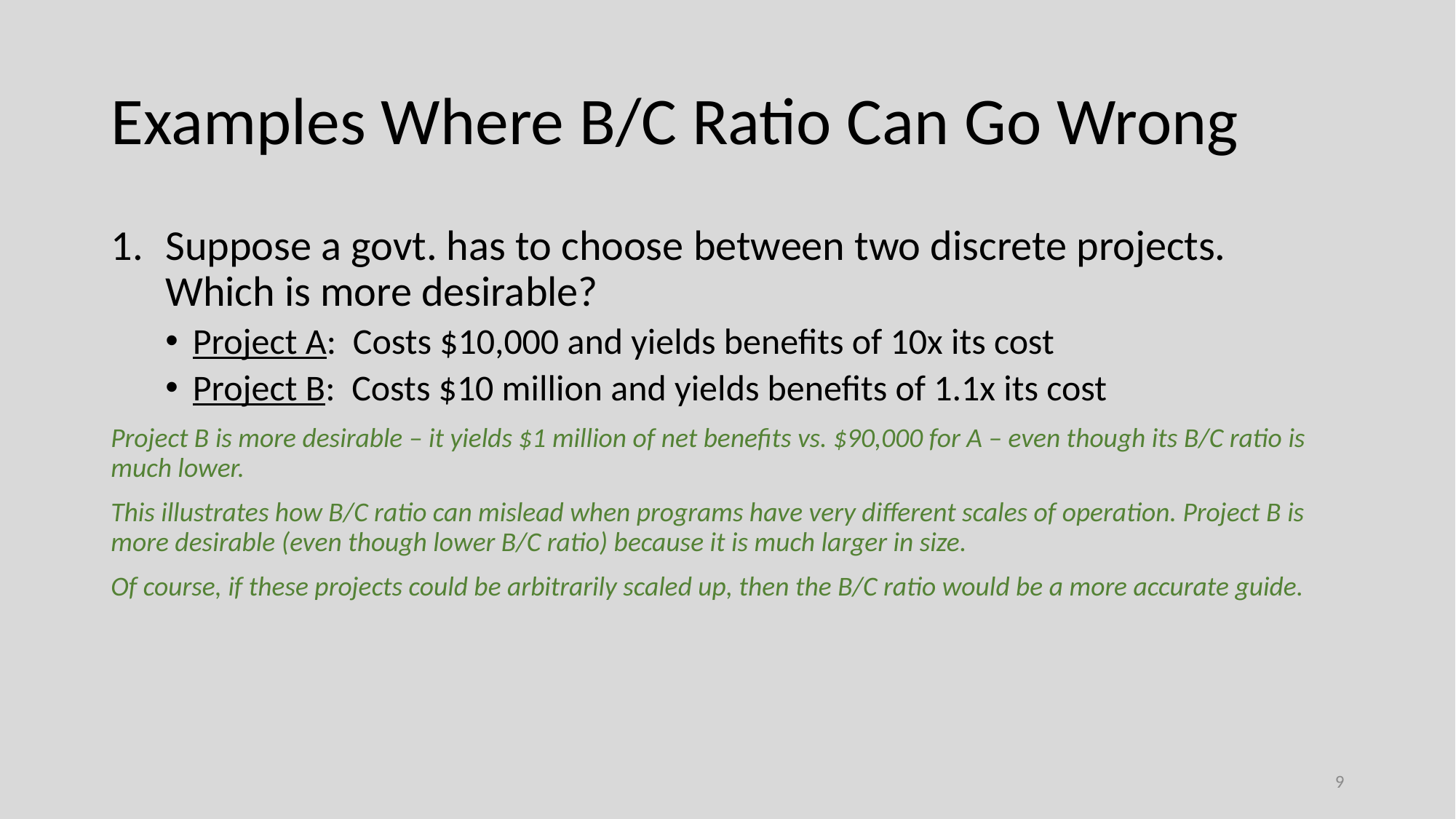

# Examples Where B/C Ratio Can Go Wrong
Suppose a govt. has to choose between two discrete projects. Which is more desirable?
Project A:  Costs $10,000 and yields benefits of 10x its cost
Project B:  Costs $10 million and yields benefits of 1.1x its cost
Project B is more desirable – it yields $1 million of net benefits vs. $90,000 for A – even though its B/C ratio is much lower.
This illustrates how B/C ratio can mislead when programs have very different scales of operation. Project B is more desirable (even though lower B/C ratio) because it is much larger in size.
Of course, if these projects could be arbitrarily scaled up, then the B/C ratio would be a more accurate guide.
9